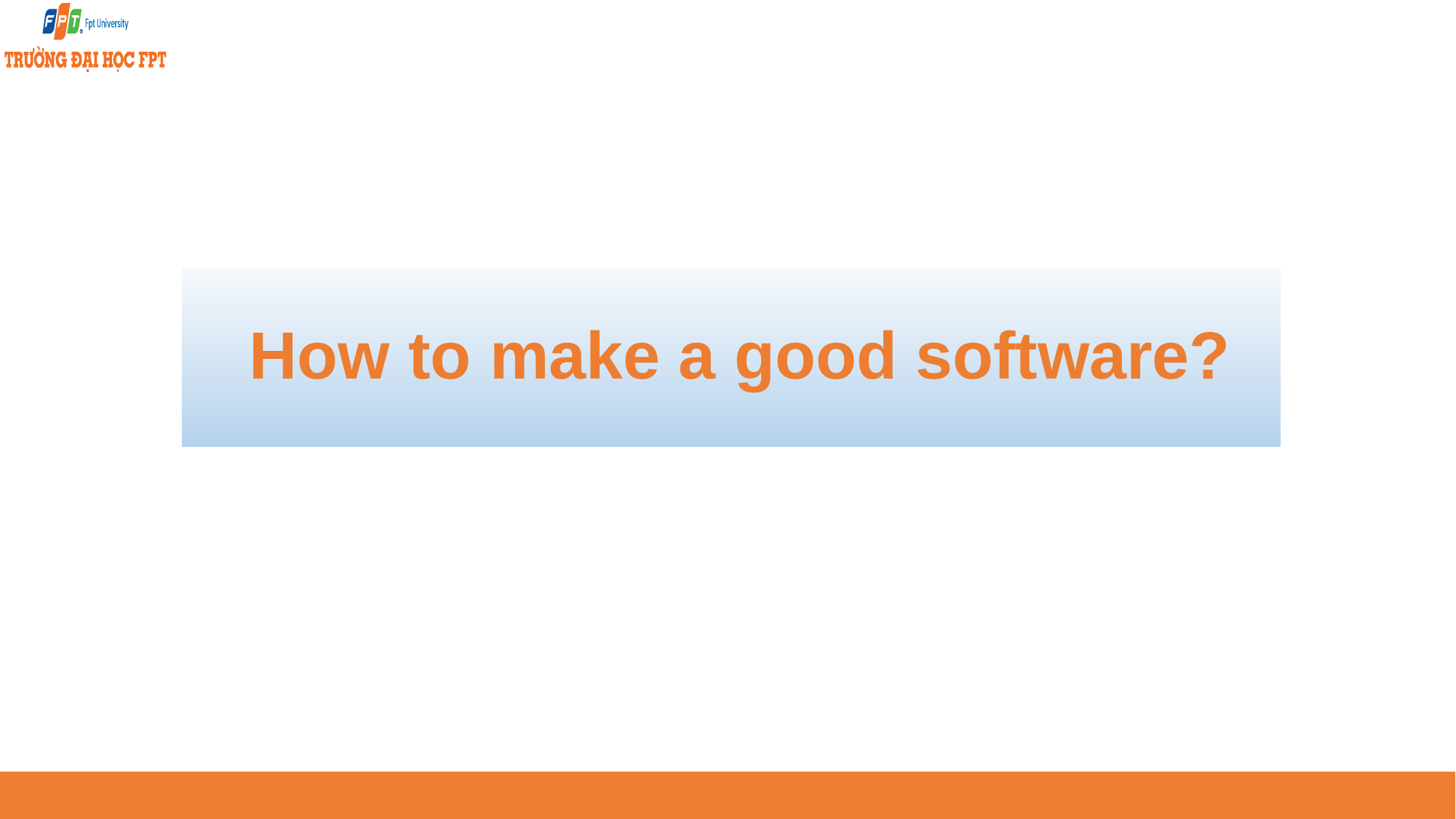

# How to make a good software?